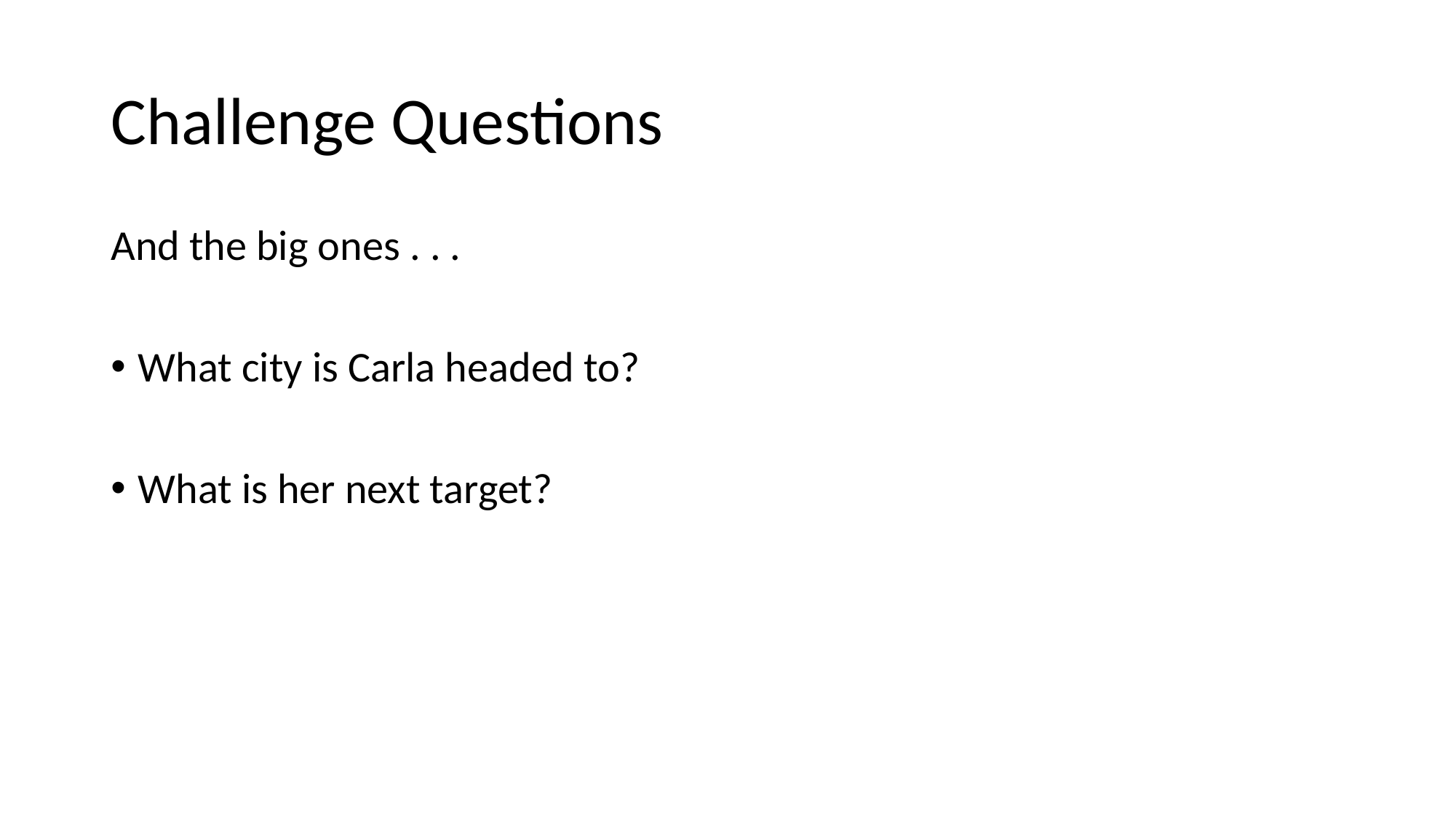

# Challenge Questions
And the big ones . . .

What city is Carla headed to?

What is her next target?